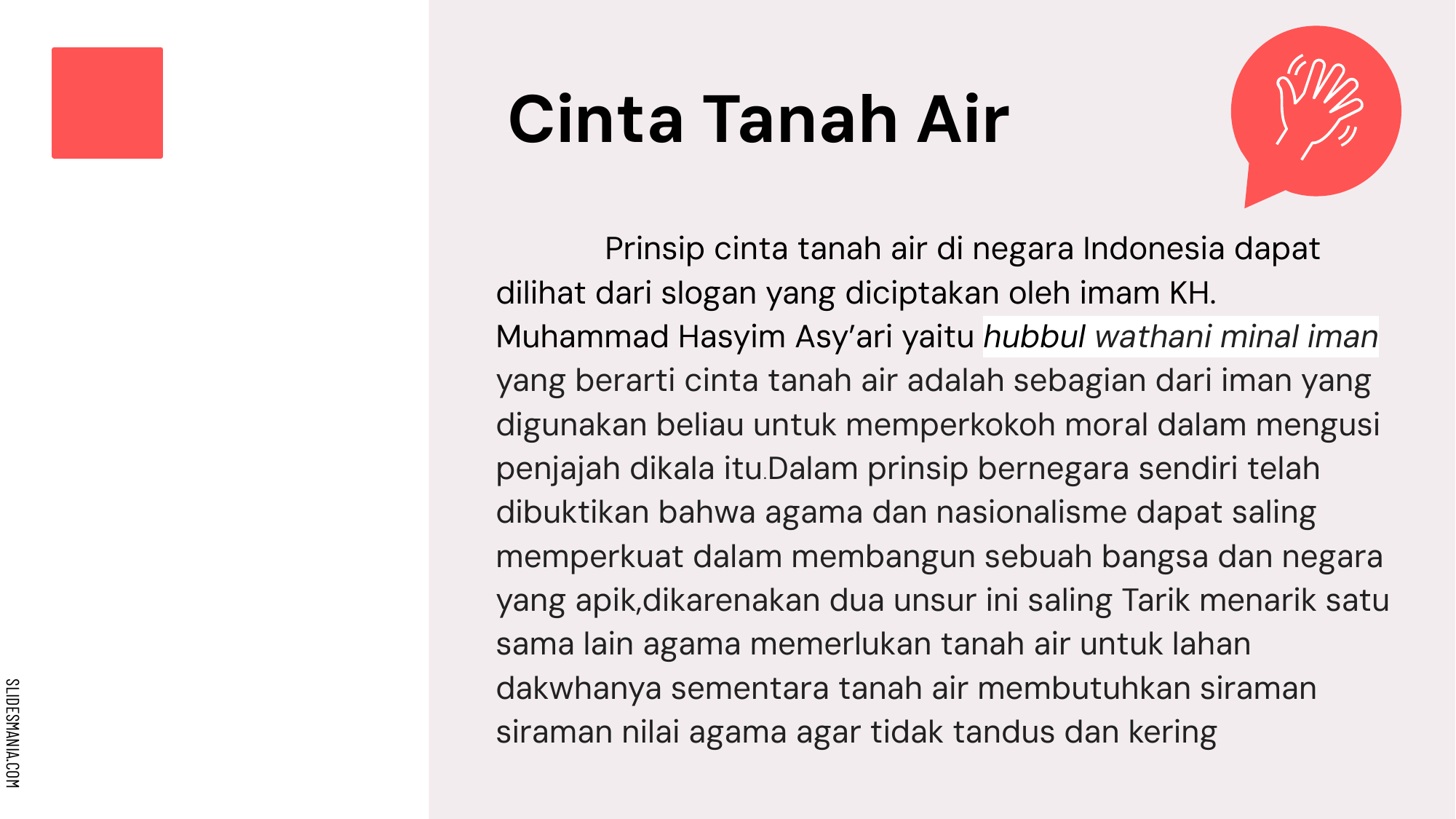

# Cinta Tanah Air

 	Prinsip cinta tanah air di negara Indonesia dapat dilihat dari slogan yang diciptakan oleh imam KH. Muhammad Hasyim Asy’ari yaitu hubbul wathani minal iman yang berarti cinta tanah air adalah sebagian dari iman yang digunakan beliau untuk memperkokoh moral dalam mengusi penjajah dikala itu.Dalam prinsip bernegara sendiri telah dibuktikan bahwa agama dan nasionalisme dapat saling memperkuat dalam membangun sebuah bangsa dan negara yang apik,dikarenakan dua unsur ini saling Tarik menarik satu sama lain agama memerlukan tanah air untuk lahan dakwhanya sementara tanah air membutuhkan siraman siraman nilai agama agar tidak tandus dan kering